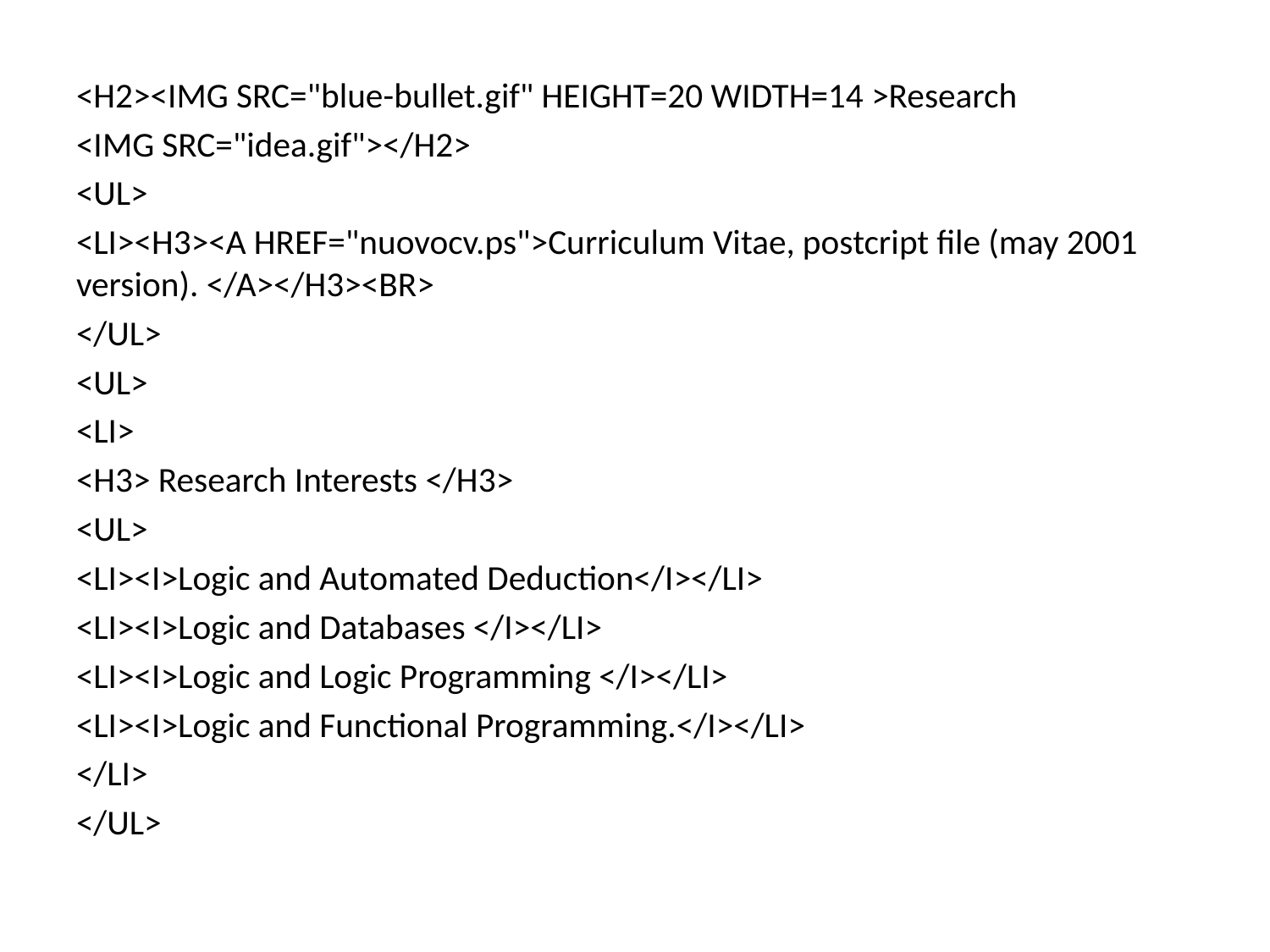

<H2><IMG SRC="blue-bullet.gif" HEIGHT=20 WIDTH=14 >Research
<IMG SRC="idea.gif"></H2>
<UL>
<LI><H3><A HREF="nuovocv.ps">Curriculum Vitae, postcript file (may 2001 version). </A></H3><BR>
</UL>
<UL>
<LI>
<H3> Research Interests </H3>
<UL>
<LI><I>Logic and Automated Deduction</I></LI>
<LI><I>Logic and Databases </I></LI>
<LI><I>Logic and Logic Programming </I></LI>
<LI><I>Logic and Functional Programming.</I></LI>
</LI>
</UL>